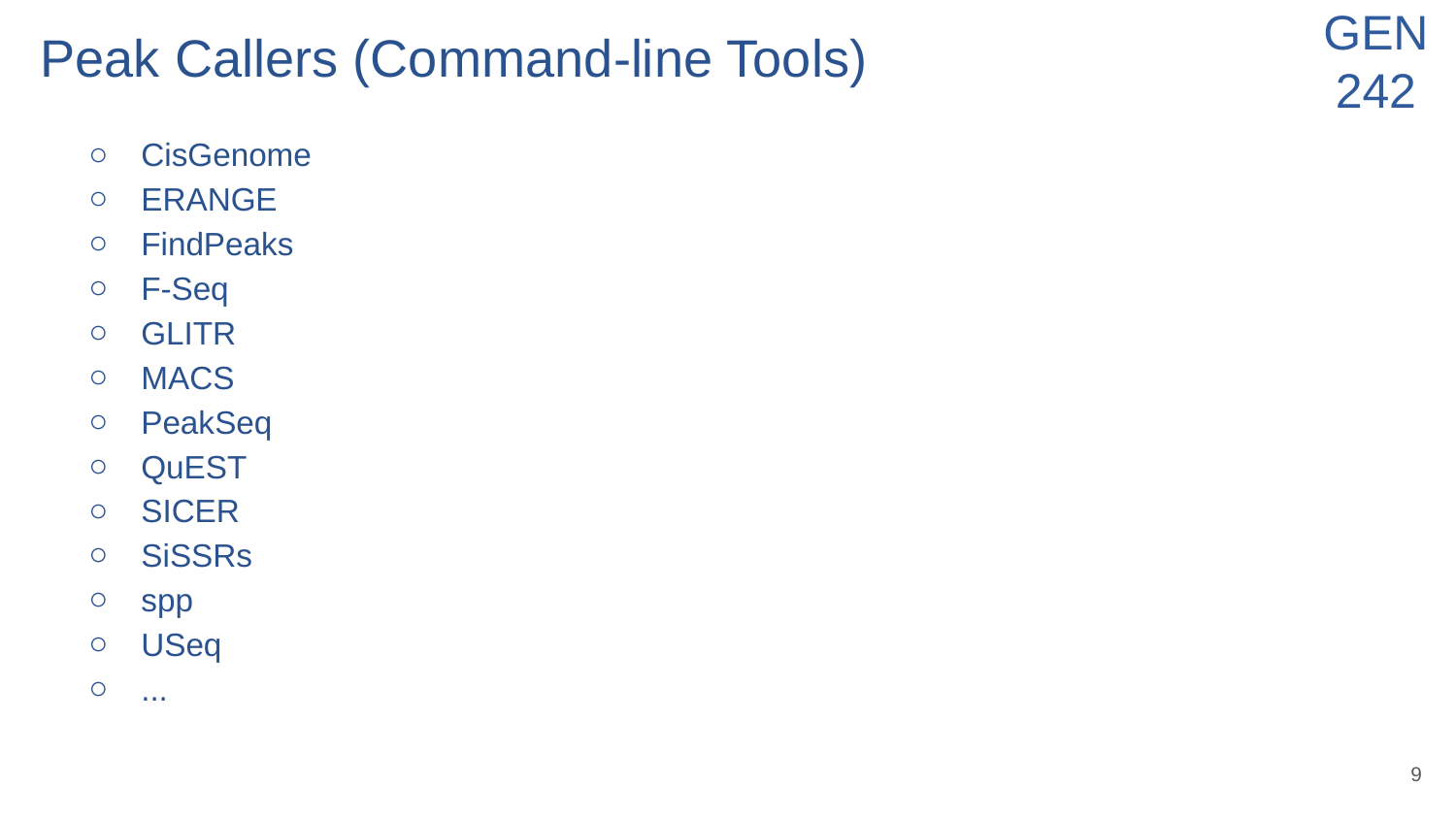

# Peak Callers (Command-line Tools)
CisGenome
ERANGE
FindPeaks
F-Seq
GLITR
MACS
PeakSeq
QuEST
SICER
SiSSRs
spp
USeq
...

9